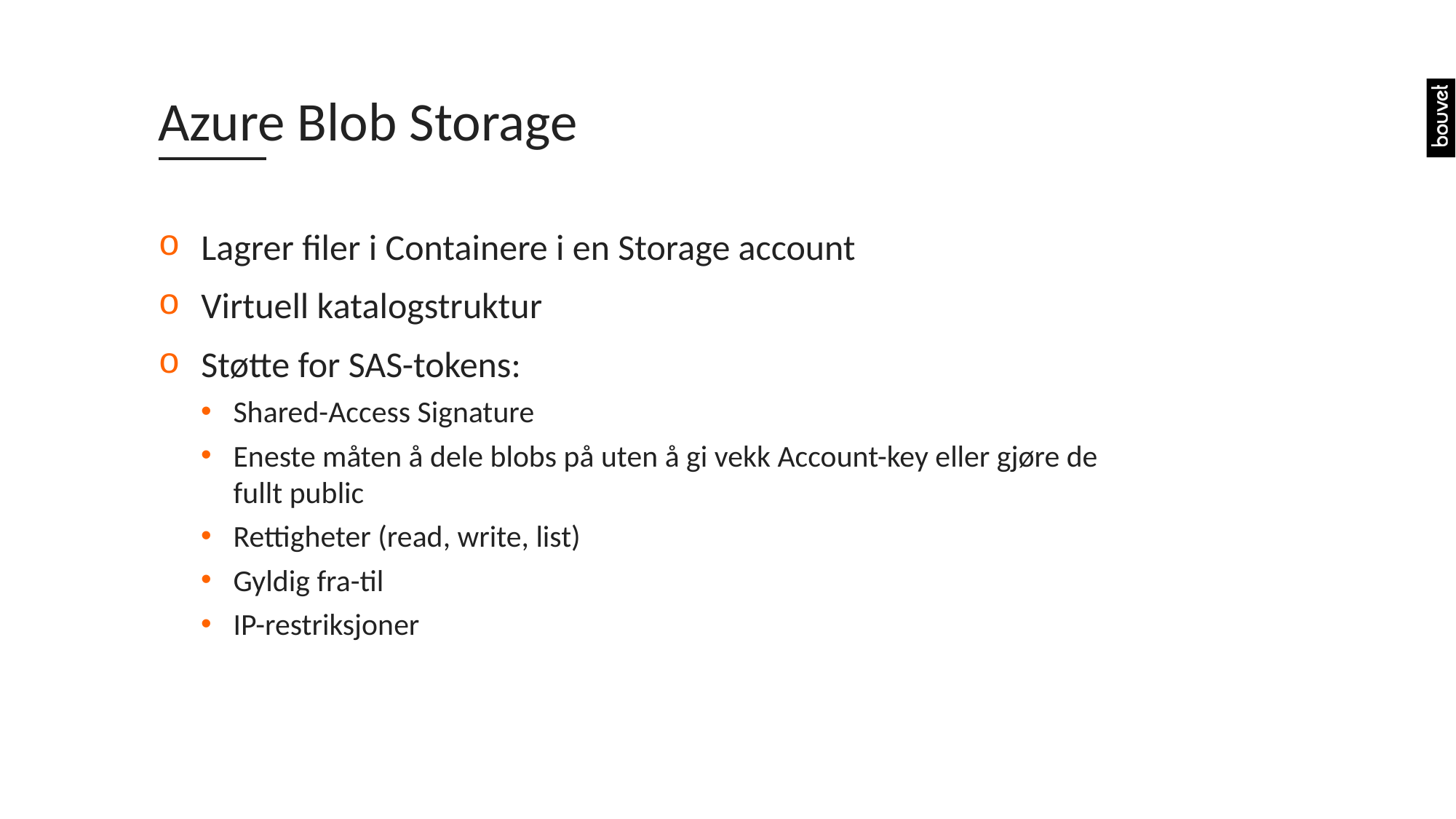

# Azure Blob Storage
Lagrer filer i Containere i en Storage account
Virtuell katalogstruktur
Støtte for SAS-tokens:
Shared-Access Signature
Eneste måten å dele blobs på uten å gi vekk Account-key eller gjøre de fullt public
Rettigheter (read, write, list)
Gyldig fra-til
IP-restriksjoner